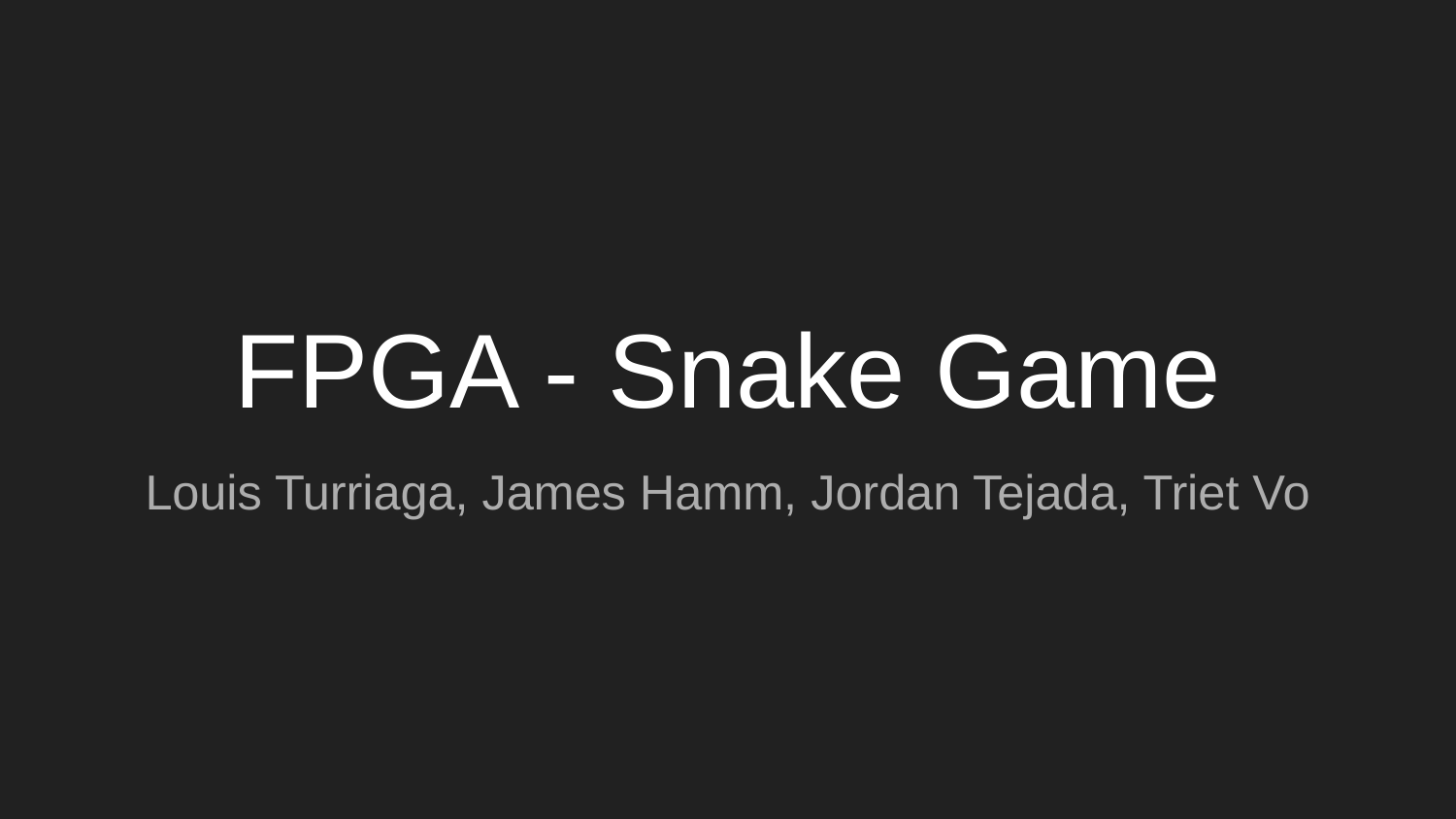

# FPGA - Snake Game
Louis Turriaga, James Hamm, Jordan Tejada, Triet Vo